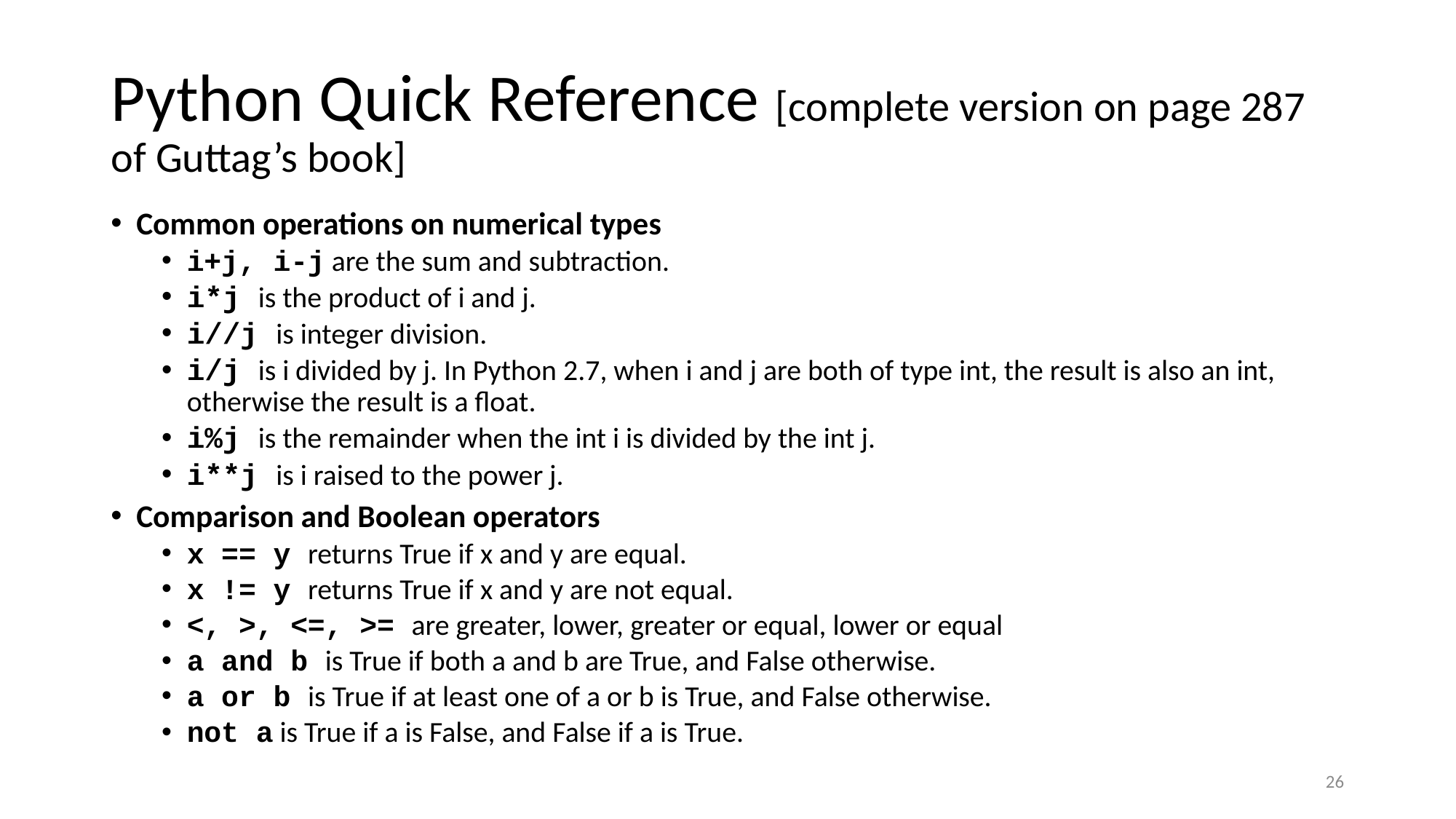

# Python Quick Reference [complete version on page 287 of Guttag’s book]
Common operations on numerical types
i+j, i-j are the sum and subtraction.
i*j is the product of i and j.
i//j is integer division.
i/j is i divided by j. In Python 2.7, when i and j are both of type int, the result is also an int, otherwise the result is a float.
i%j is the remainder when the int i is divided by the int j.
i**j is i raised to the power j.
Comparison and Boolean operators
x == y returns True if x and y are equal.
x != y returns True if x and y are not equal.
<, >, <=, >= are greater, lower, greater or equal, lower or equal
a and b is True if both a and b are True, and False otherwise.
a or b is True if at least one of a or b is True, and False otherwise.
not a is True if a is False, and False if a is True.
26